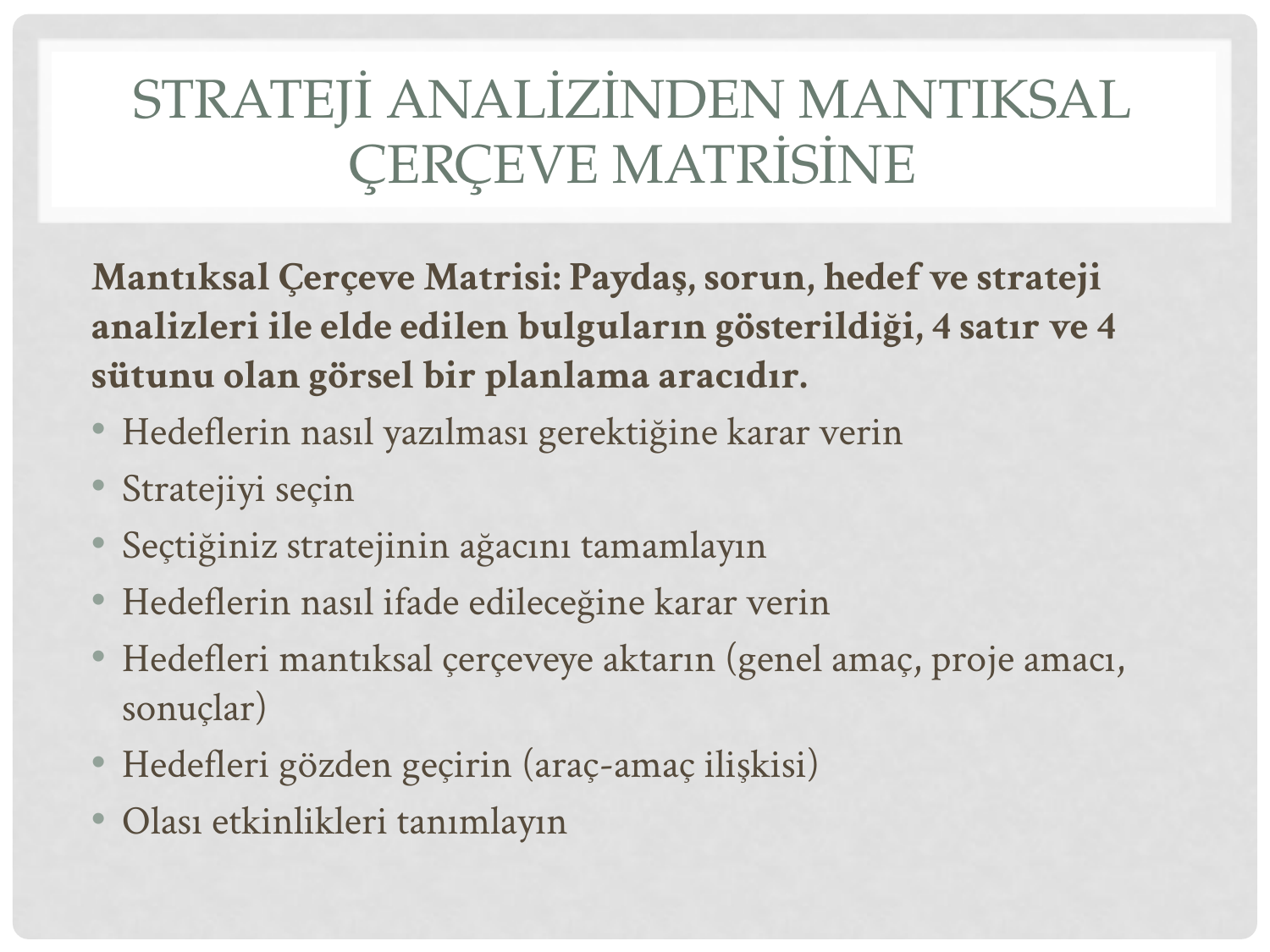

# Stratejİ anaLİZİNDEN mantIKSAL ÇERÇEVE MATRİSİNE
Mantıksal Çerçeve Matrisi: Paydaş, sorun, hedef ve strateji analizleri ile elde edilen bulguların gösterildiği, 4 satır ve 4 sütunu olan görsel bir planlama aracıdır.
Hedeflerin nasıl yazılması gerektiğine karar verin
Stratejiyi seçin
Seçtiğiniz stratejinin ağacını tamamlayın
Hedeflerin nasıl ifade edileceğine karar verin
Hedefleri mantıksal çerçeveye aktarın (genel amaç, proje amacı, sonuçlar)
Hedefleri gözden geçirin (araç-amaç ilişkisi)
Olası etkinlikleri tanımlayın